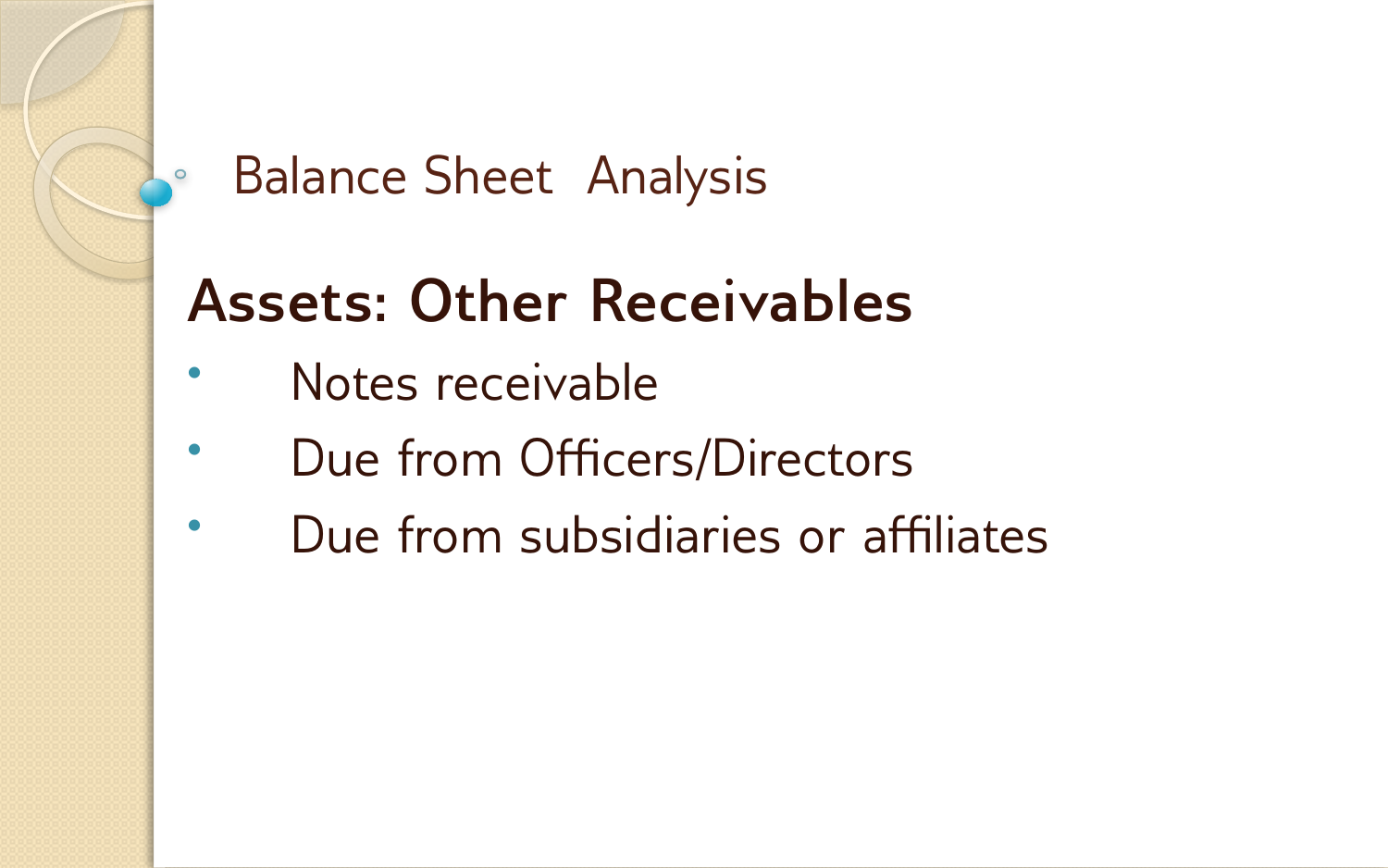

# Balance Sheet  Analysis
Assets: Other Receivables
Notes receivable
Due from Officers/Directors
Due from subsidiaries or affiliates